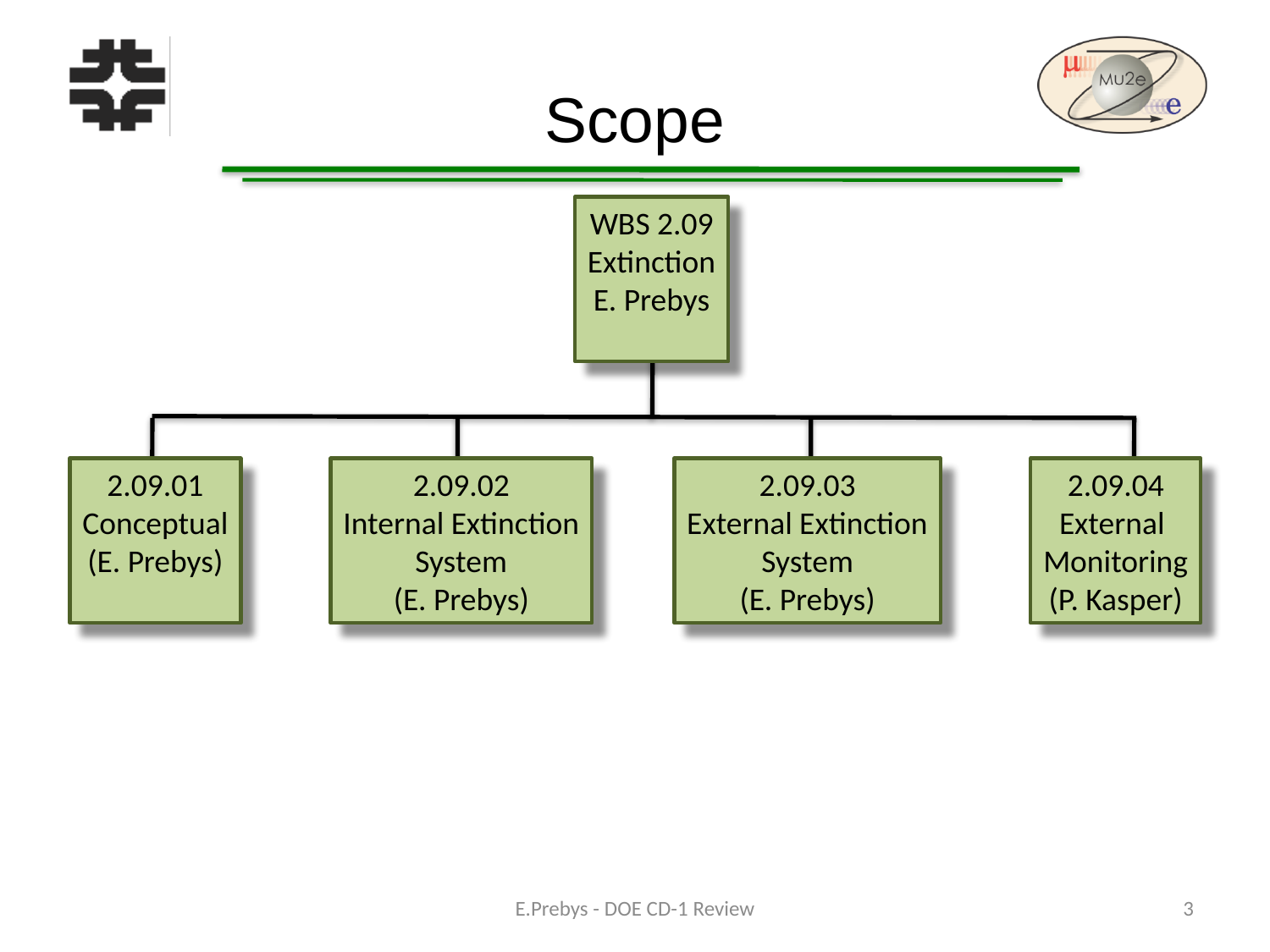

# Scope
WBS 2.09
Extinction
E. Prebys

2.09.01
Conceptual
(E. Prebys)

2.09.02
Internal Extinction
System
(E. Prebys)
2.09.03
External Extinction
System
(E. Prebys)
2.09.04
External
Monitoring
(P. Kasper)
E.Prebys - DOE CD-1 Review
3